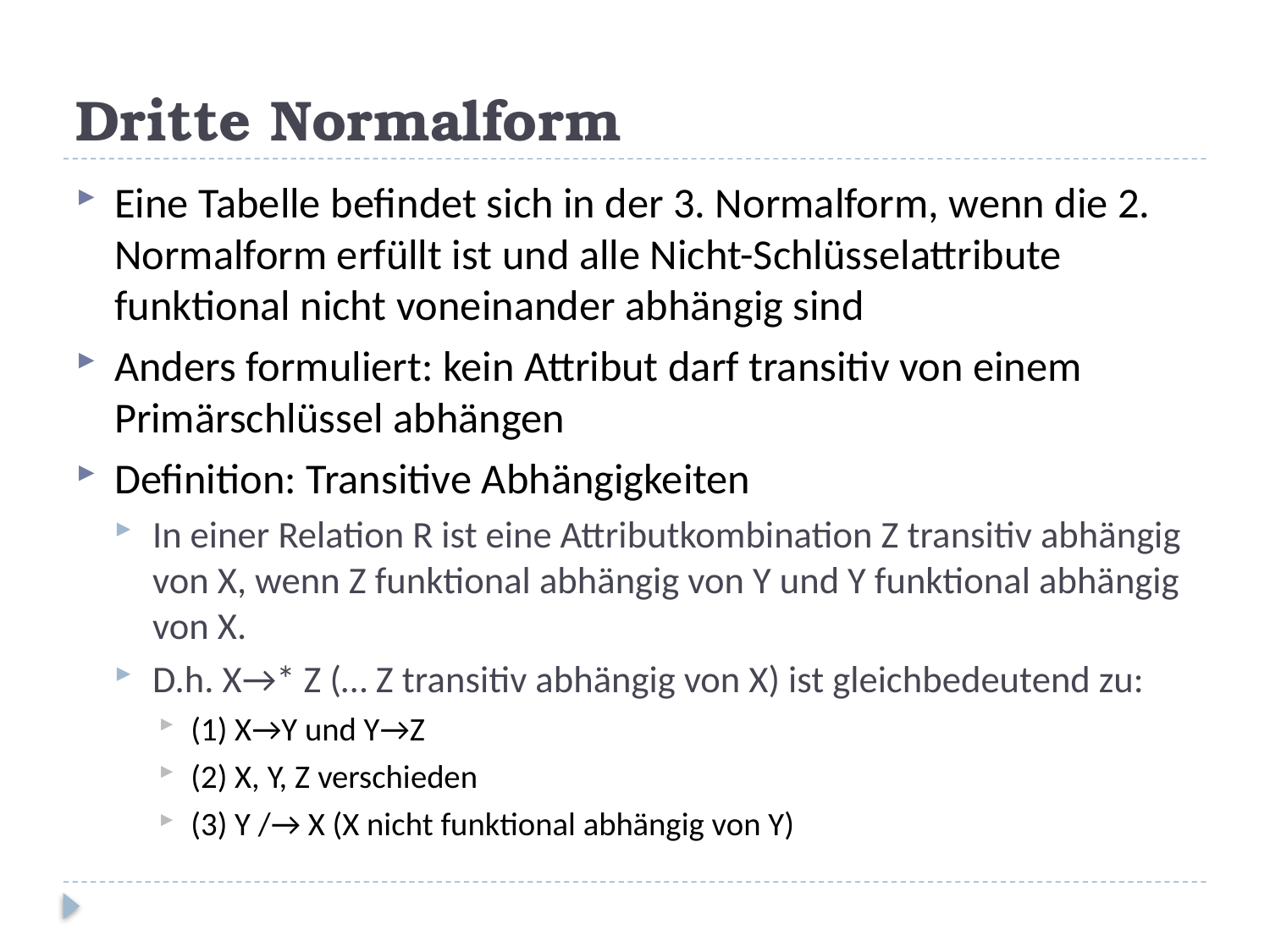

# Dritte Normalform
Eine Tabelle befindet sich in der 3. Normalform, wenn die 2. Normalform erfüllt ist und alle Nicht-Schlüsselattribute funktional nicht voneinander abhängig sind
Anders formuliert: kein Attribut darf transitiv von einem Primärschlüssel abhängen
Definition: Transitive Abhängigkeiten
In einer Relation R ist eine Attributkombination Z transitiv abhängig von X, wenn Z funktional abhängig von Y und Y funktional abhängig von X.
D.h. X→* Z (… Z transitiv abhängig von X) ist gleichbedeutend zu:
(1) X→Y und Y→Z
(2) X, Y, Z verschieden
(3) Y /→ X (X nicht funktional abhängig von Y)